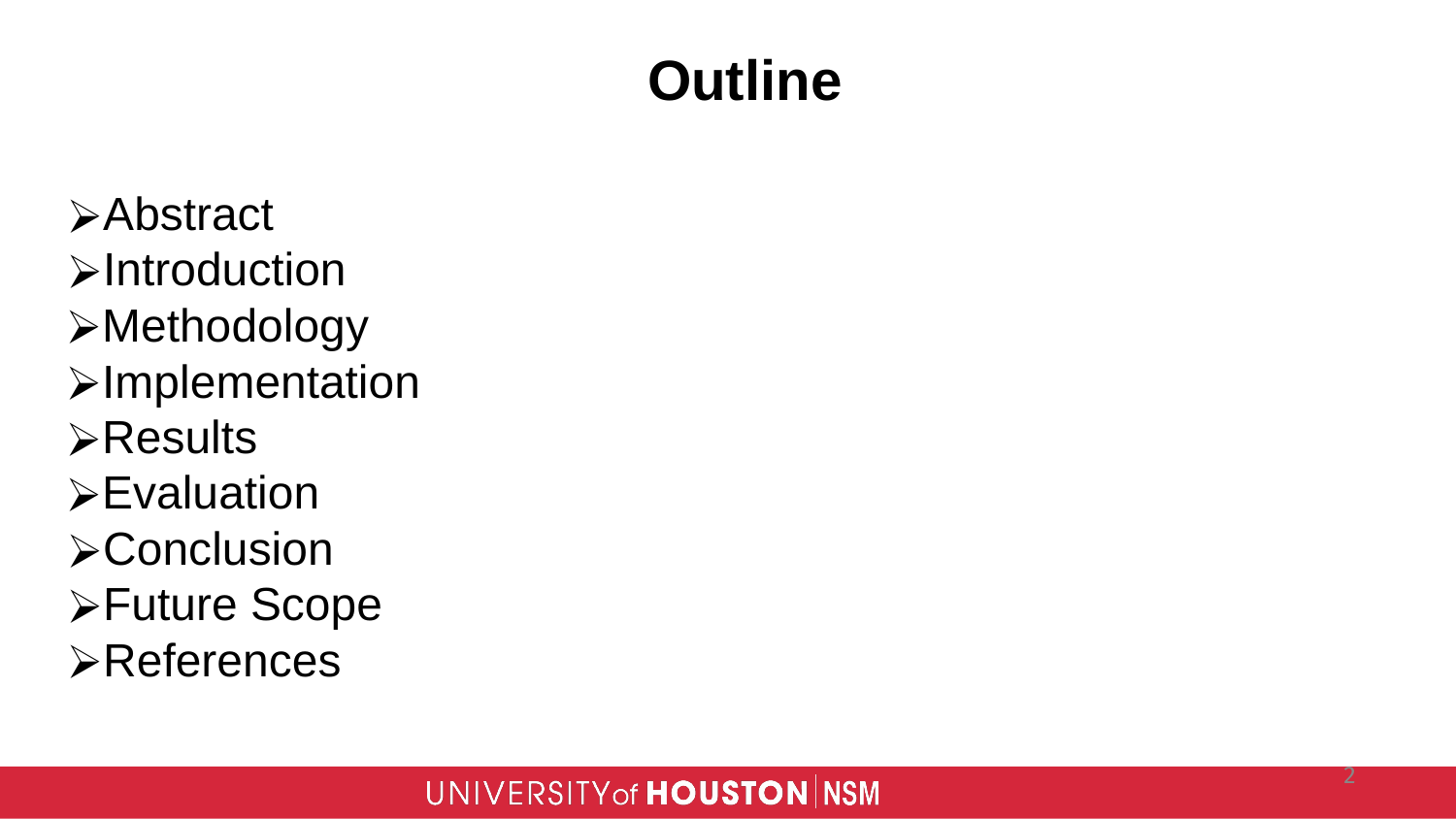

# Outline

Abstract
Introduction
Methodology
Implementation
Results
Evaluation
Conclusion
Future Scope
References

2